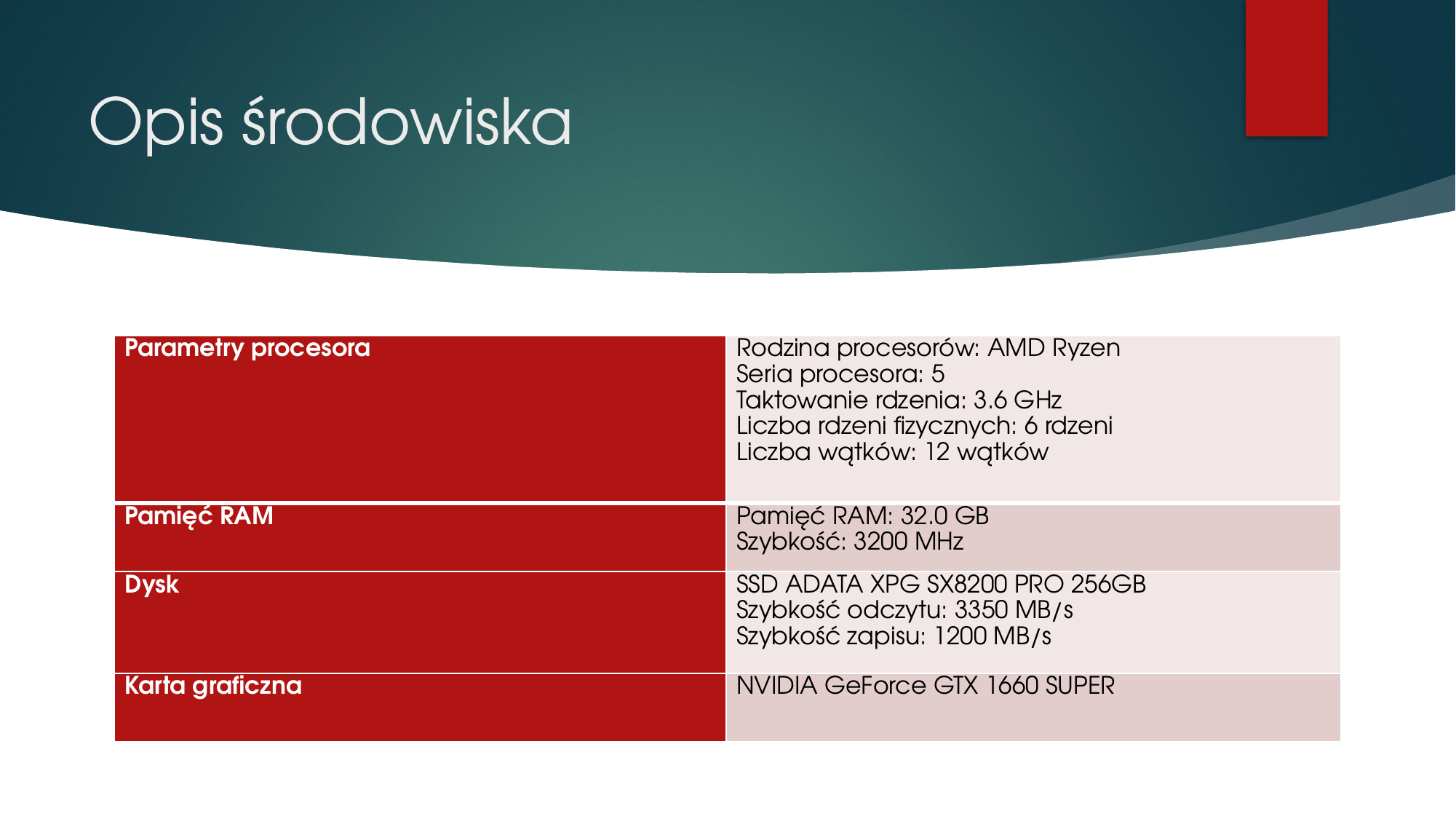

# Opis środowiska

| Parametry procesora | Rodzina procesorów: AMD Ryzen Seria procesora: 5 Taktowanie rdzenia: 3.6 GHz Liczba rdzeni fizycznych: 6 rdzeni Liczba wątków: 12 wątków |
| --- | --- |
| Pamięć RAM | Pamięć RAM: 32.0 GB Szybkość: 3200 MHz |
| Dysk | SSD ADATA XPG SX8200 PRO 256GB  Szybkość odczytu: 3350 MB/s Szybkość zapisu: 1200 MB/s |
| Karta graficzna | NVIDIA GeForce GTX 1660 SUPER |